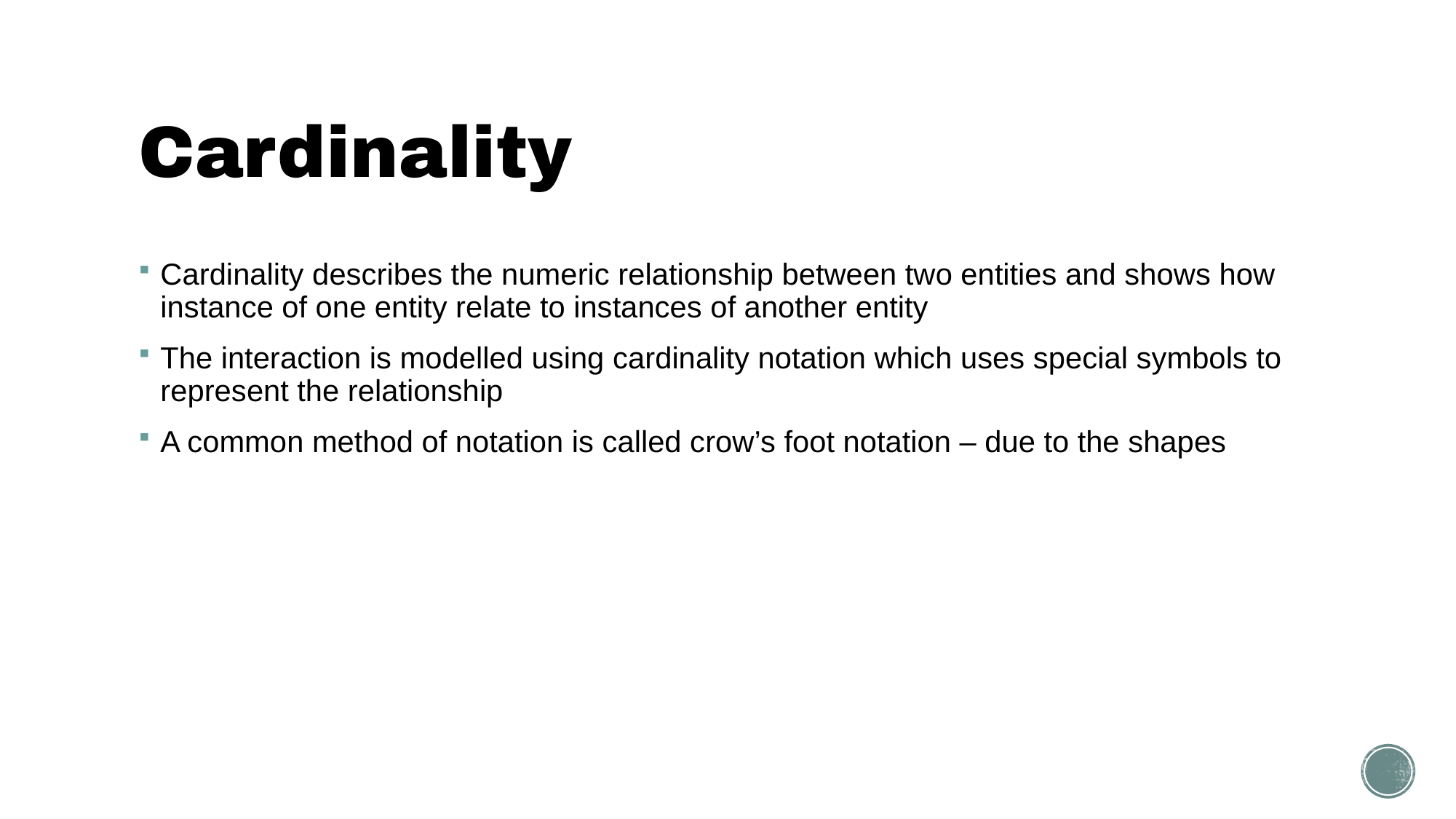

# Cardinality
Cardinality describes the numeric relationship between two entities and shows how instance of one entity relate to instances of another entity
The interaction is modelled using cardinality notation which uses special symbols to represent the relationship
A common method of notation is called crow’s foot notation – due to the shapes